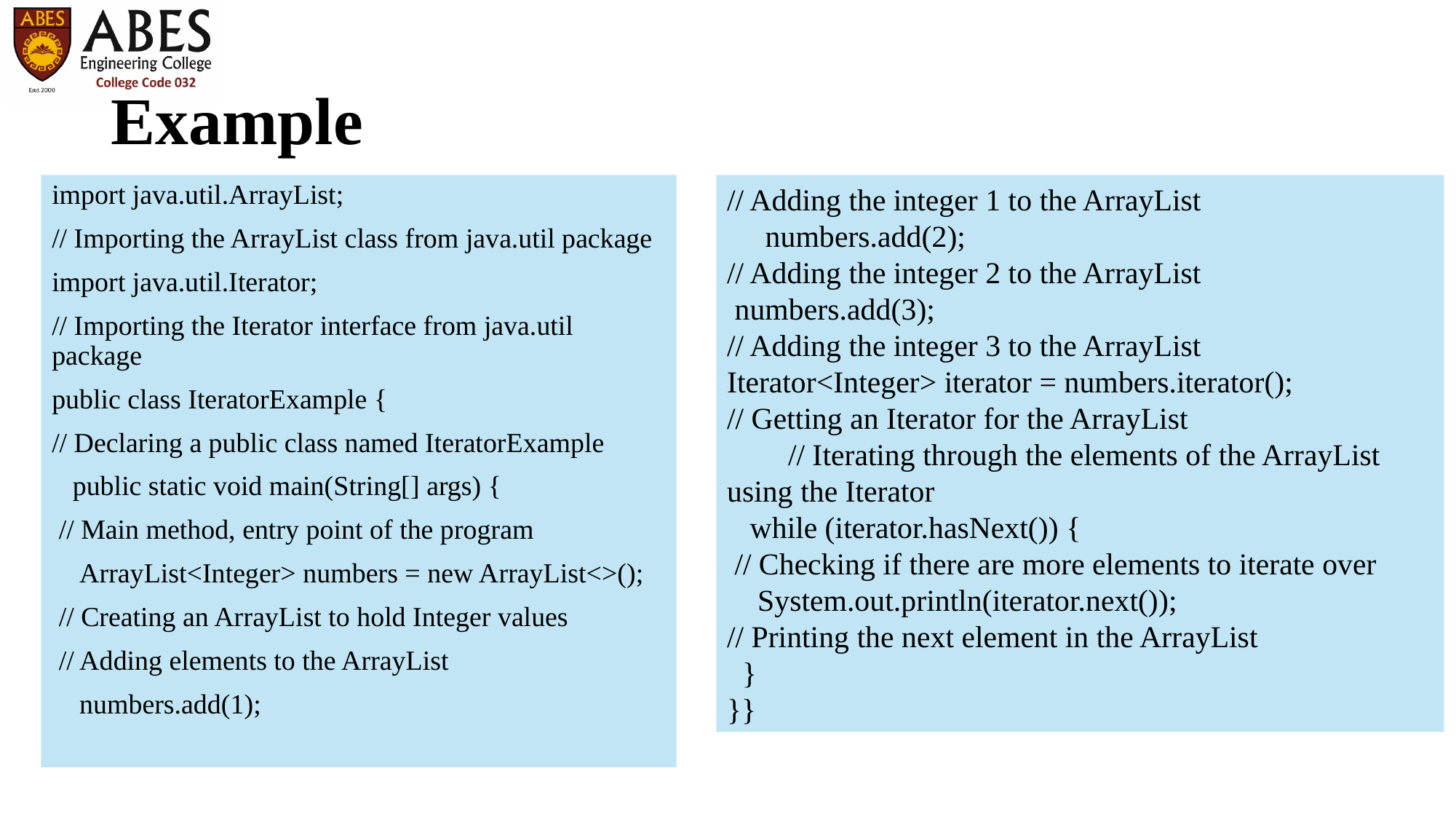

# Example
import java.util.ArrayList;
// Importing the ArrayList class from java.util package
import java.util.Iterator;
// Importing the Iterator interface from java.util package
public class IteratorExample {
// Declaring a public class named IteratorExample
   public static void main(String[] args) {
 // Main method, entry point of the program
    ArrayList<Integer> numbers = new ArrayList<>();
 // Creating an ArrayList to hold Integer values
 // Adding elements to the ArrayList
    numbers.add(1);
// Adding the integer 1 to the ArrayList
     numbers.add(2);
// Adding the integer 2 to the ArrayList
 numbers.add(3);
// Adding the integer 3 to the ArrayList                Iterator<Integer> iterator = numbers.iterator();
// Getting an Iterator for the ArrayList
        // Iterating through the elements of the ArrayList using the Iterator
   while (iterator.hasNext()) {
 // Checking if there are more elements to iterate over            System.out.println(iterator.next());
// Printing the next element in the ArrayList
  }
}}